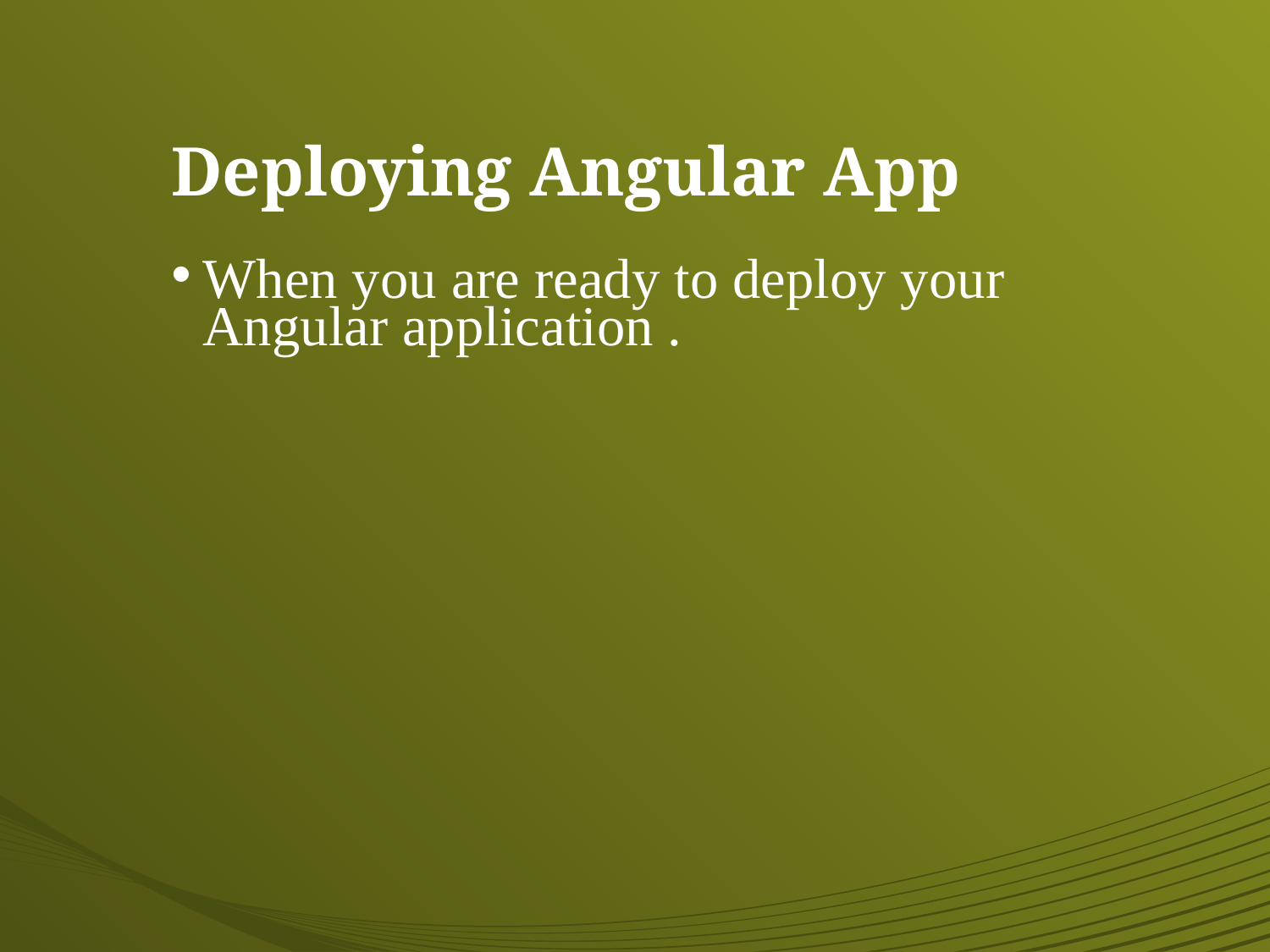

# Deploying Angular App
When you are ready to deploy your Angular application .